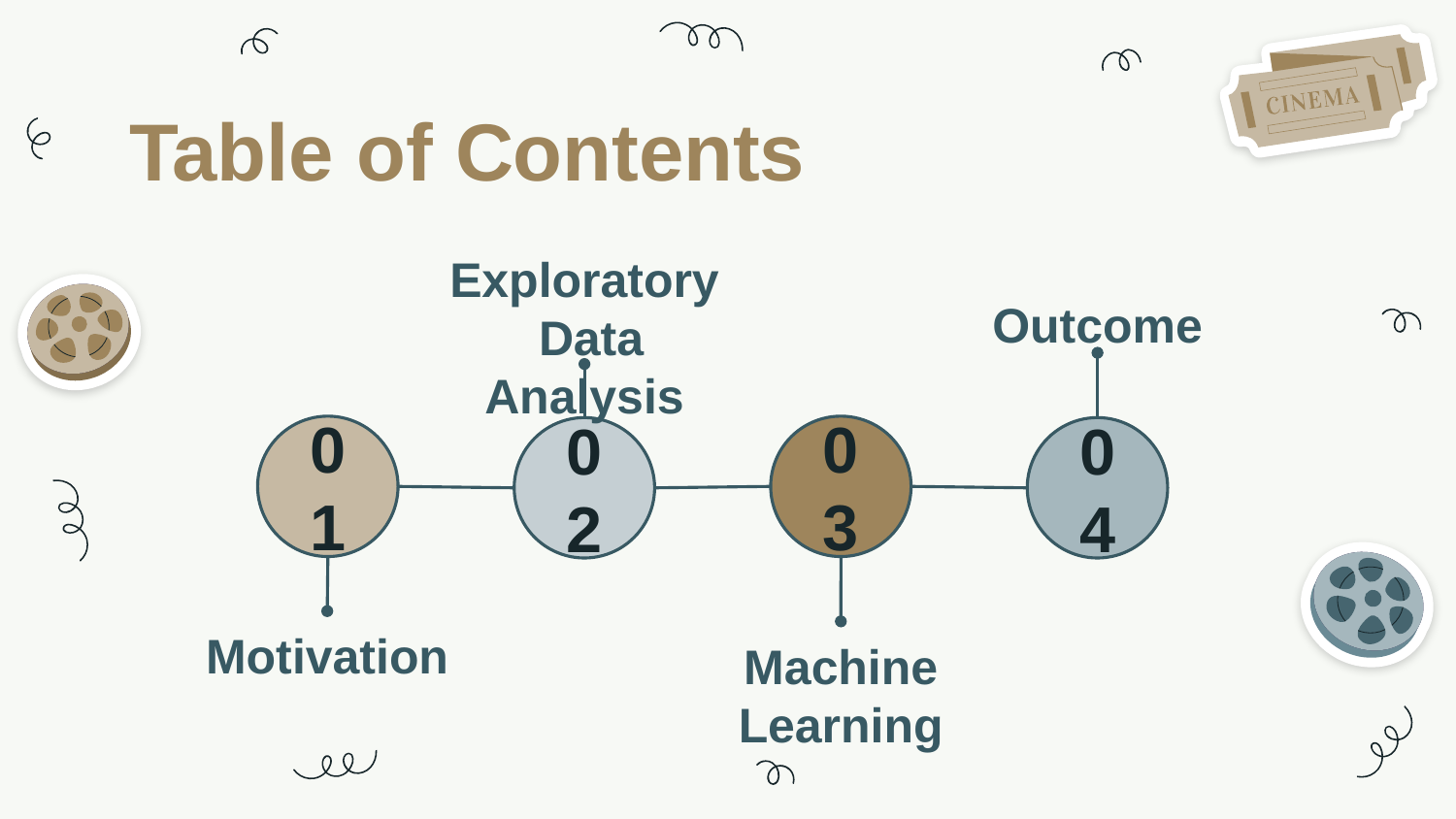

# Table of Contents
Exploratory
 Data Analysis
Outcome

01
03
02
04

Motivation
Machine Learning